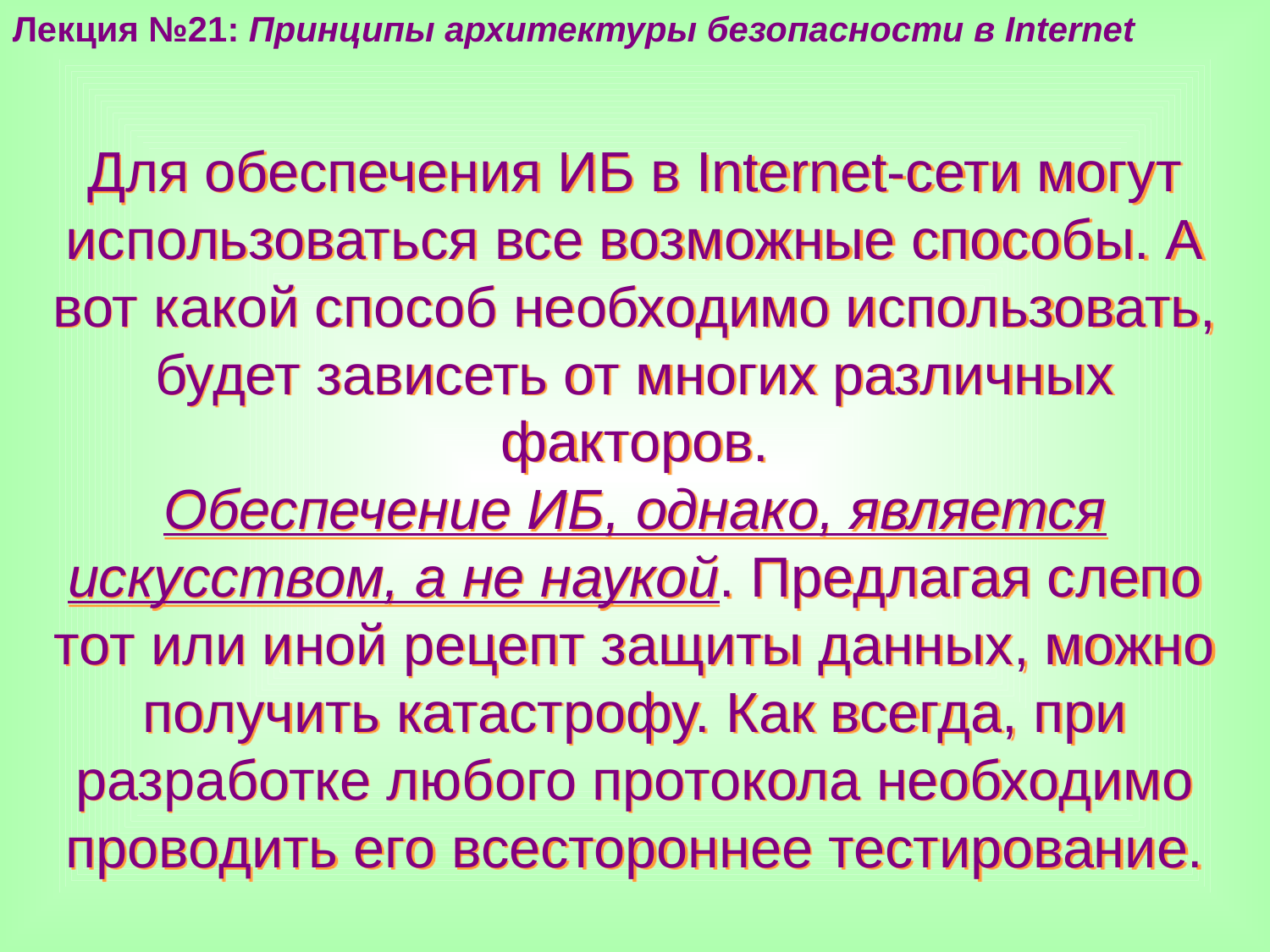

Лекция №21: Принципы архитектуры безопасности в Internet
Для обеспечения ИБ в Internet-сети могут использоваться все возможные способы. А вот какой способ необходимо использовать, будет зависеть от многих различных факторов.
Обеспечение ИБ, однако, является искусством, а не наукой. Предлагая слепо тот или иной рецепт защиты данных, можно получить катастрофу. Как всегда, при разработке любого протокола необходимо проводить его всестороннее тестирование.